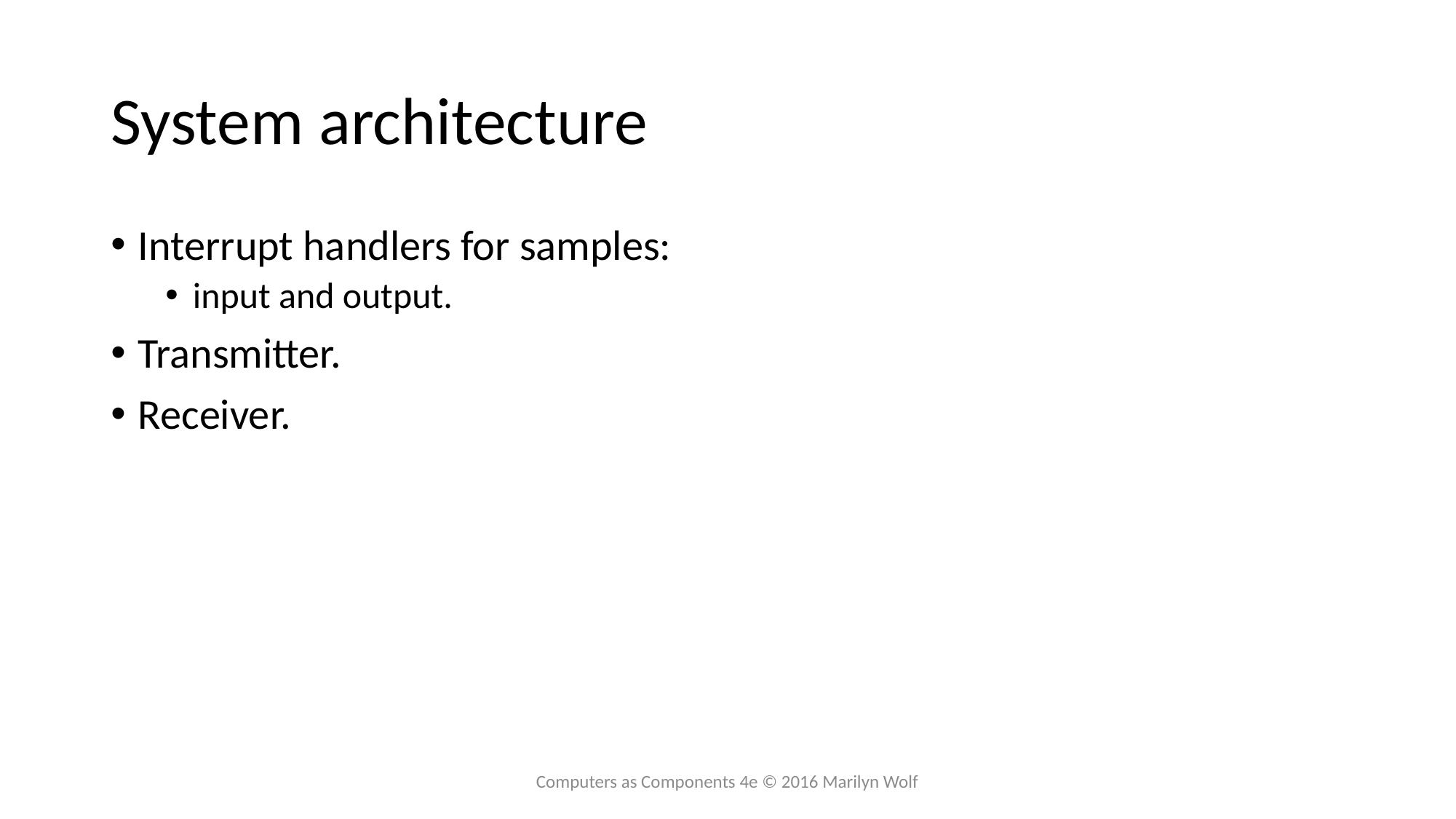

# System architecture
Interrupt handlers for samples:
input and output.
Transmitter.
Receiver.
Computers as Components 4e © 2016 Marilyn Wolf